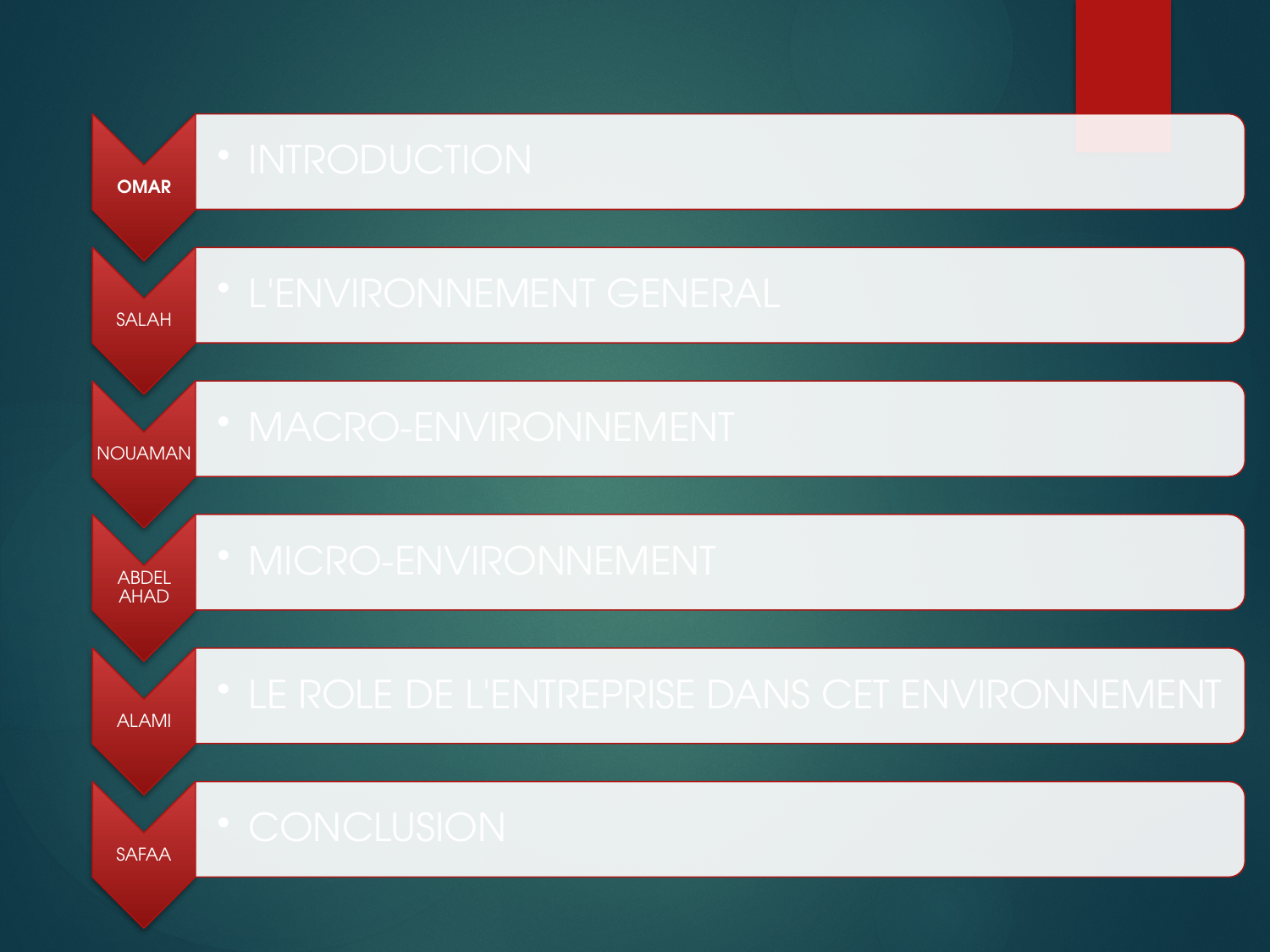

OMAR
INTRODUCTION
SALAH
L'ENVIRONNEMENT GENERAL
NOUAMAN
MACRO-ENVIRONNEMENT
ABDEL AHAD
MICRO-ENVIRONNEMENT
ALAMI
LE ROLE DE L'ENTREPRISE DANS CET ENVIRONNEMENT
SAFAA
CONCLUSION